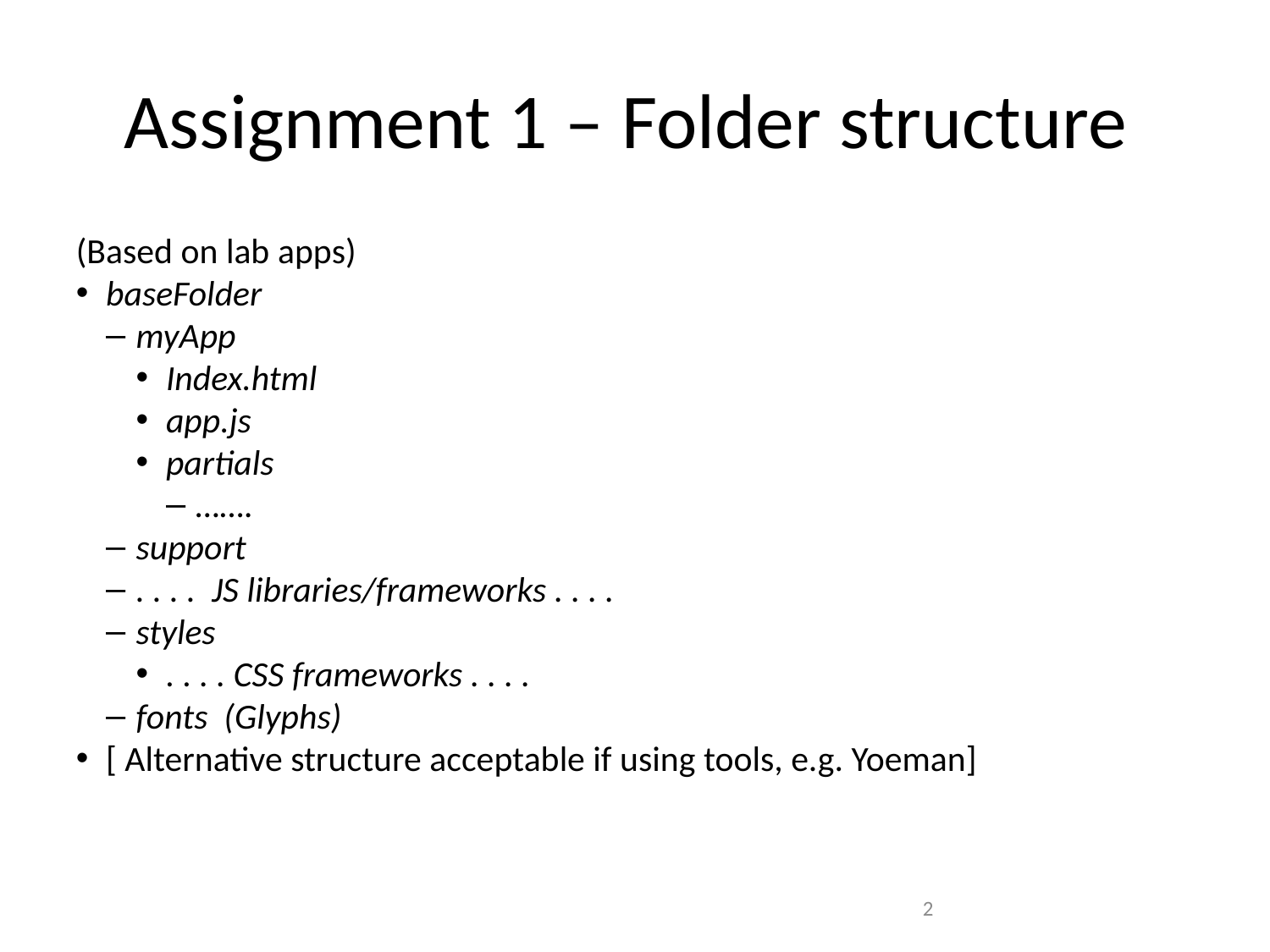

Assignment 1 – Folder structure
(Based on lab apps)
baseFolder
myApp
Index.html
app.js
partials
…….
support
. . . .  JS libraries/frameworks . . . .
styles
. . . . CSS frameworks . . . .
fonts  (Glyphs)
[ Alternative structure acceptable if using tools, e.g. Yoeman]
2